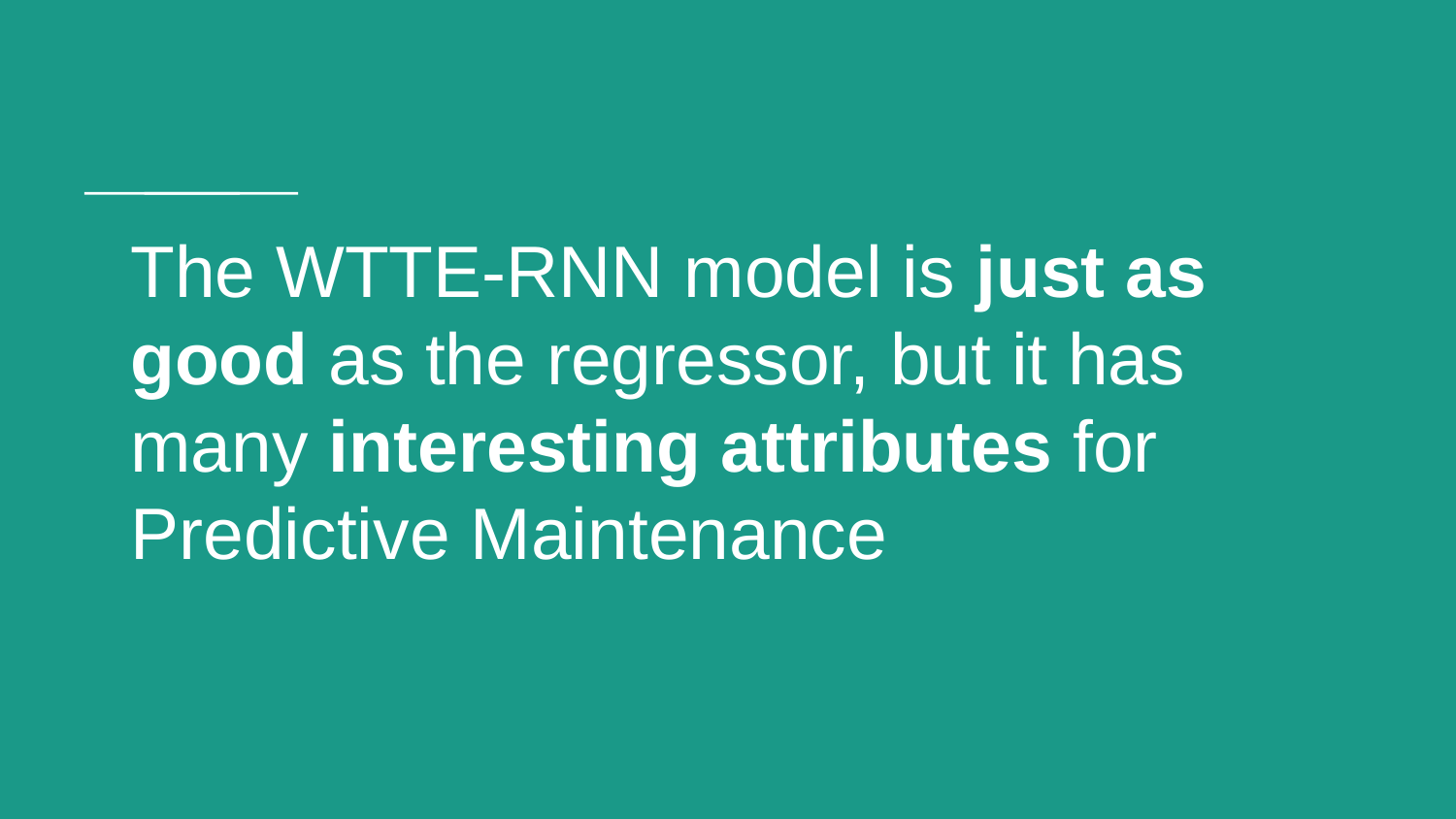

# The WTTE-RNN model is just as good as the regressor, but it has many interesting attributes for Predictive Maintenance